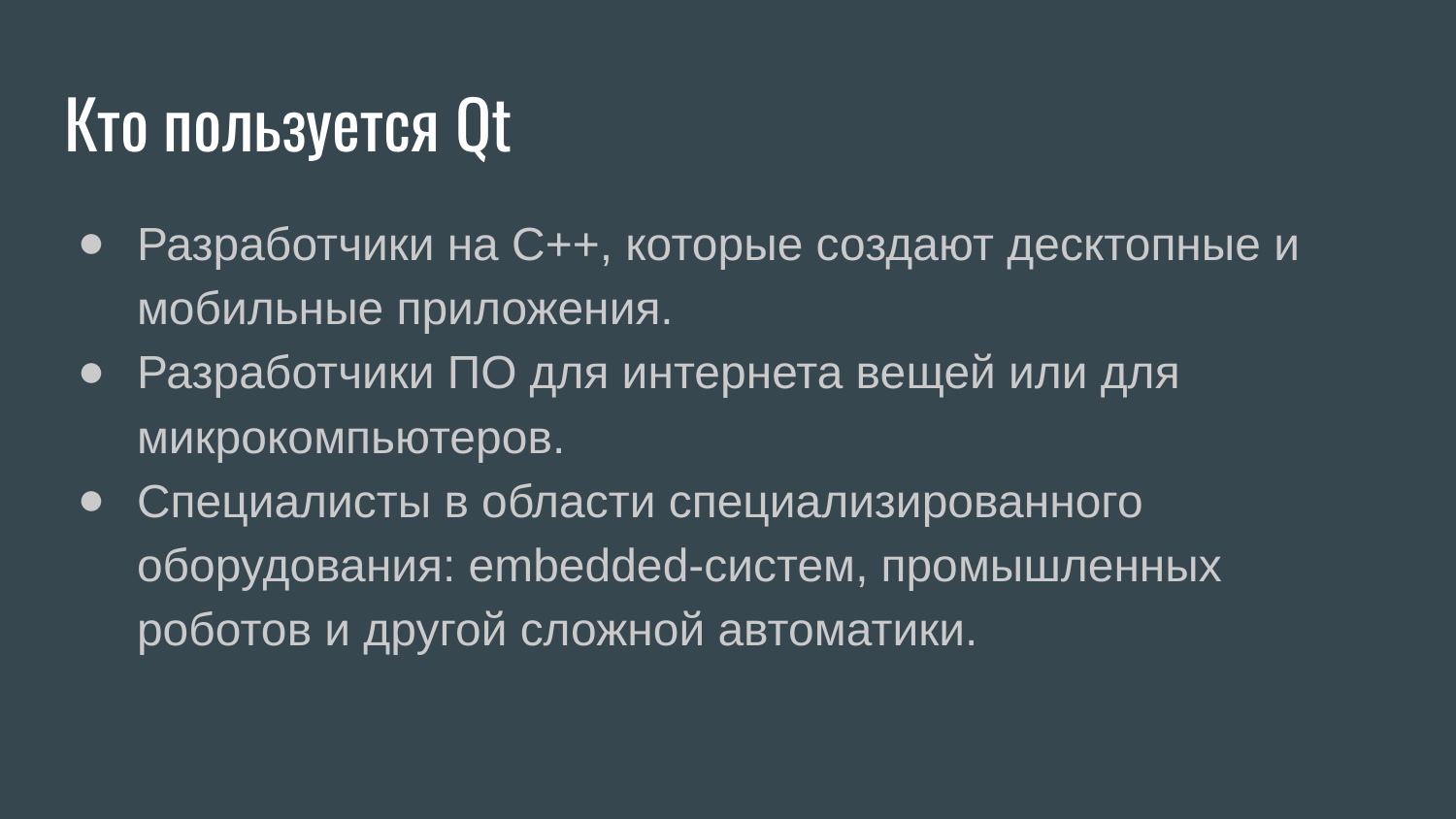

# Кто пользуется Qt
Разработчики на C++, которые создают десктопные и мобильные приложения.
Разработчики ПО для интернета вещей или для микрокомпьютеров.
Специалисты в области специализированного оборудования: embedded-систем, промышленных роботов и другой сложной автоматики.